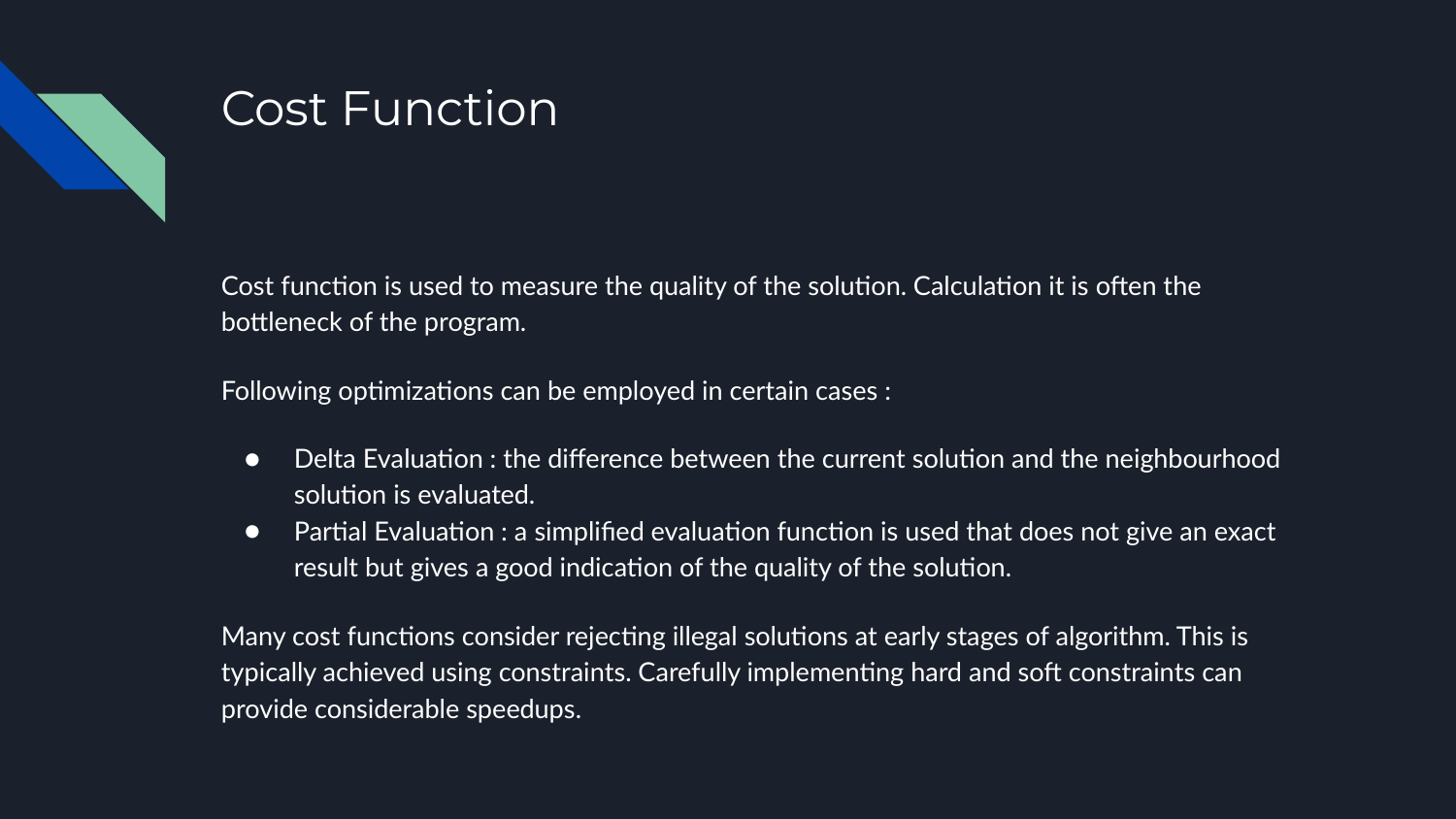

# Cost Function
Cost function is used to measure the quality of the solution. Calculation it is often the bottleneck of the program.
Following optimizations can be employed in certain cases :
Delta Evaluation : the difference between the current solution and the neighbourhood solution is evaluated.
Partial Evaluation : a simplified evaluation function is used that does not give an exact result but gives a good indication of the quality of the solution.
Many cost functions consider rejecting illegal solutions at early stages of algorithm. This is typically achieved using constraints. Carefully implementing hard and soft constraints can provide considerable speedups.